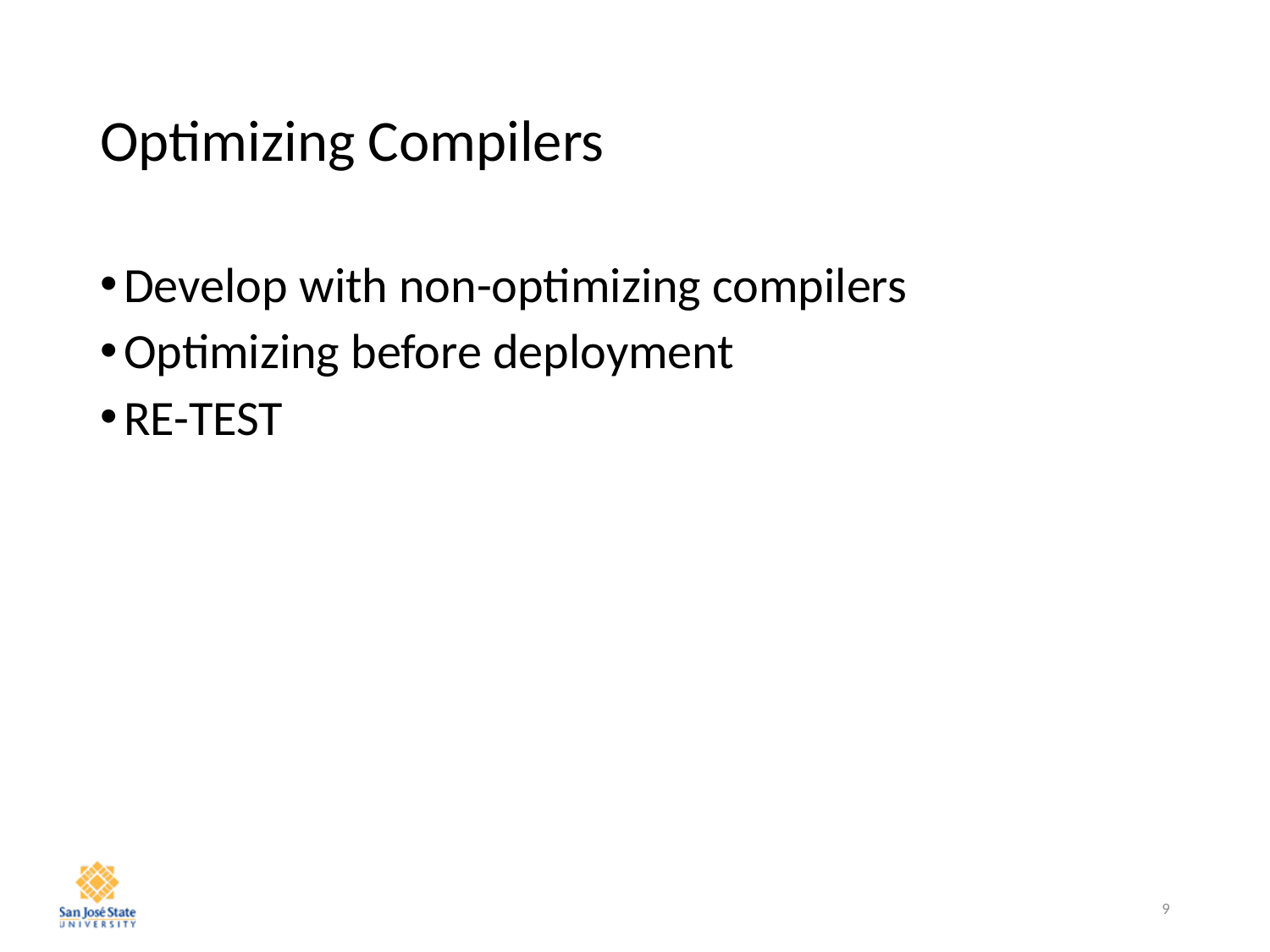

# Optimizing Compilers
Develop with non-optimizing compilers
Optimizing before deployment
RE-TEST
9